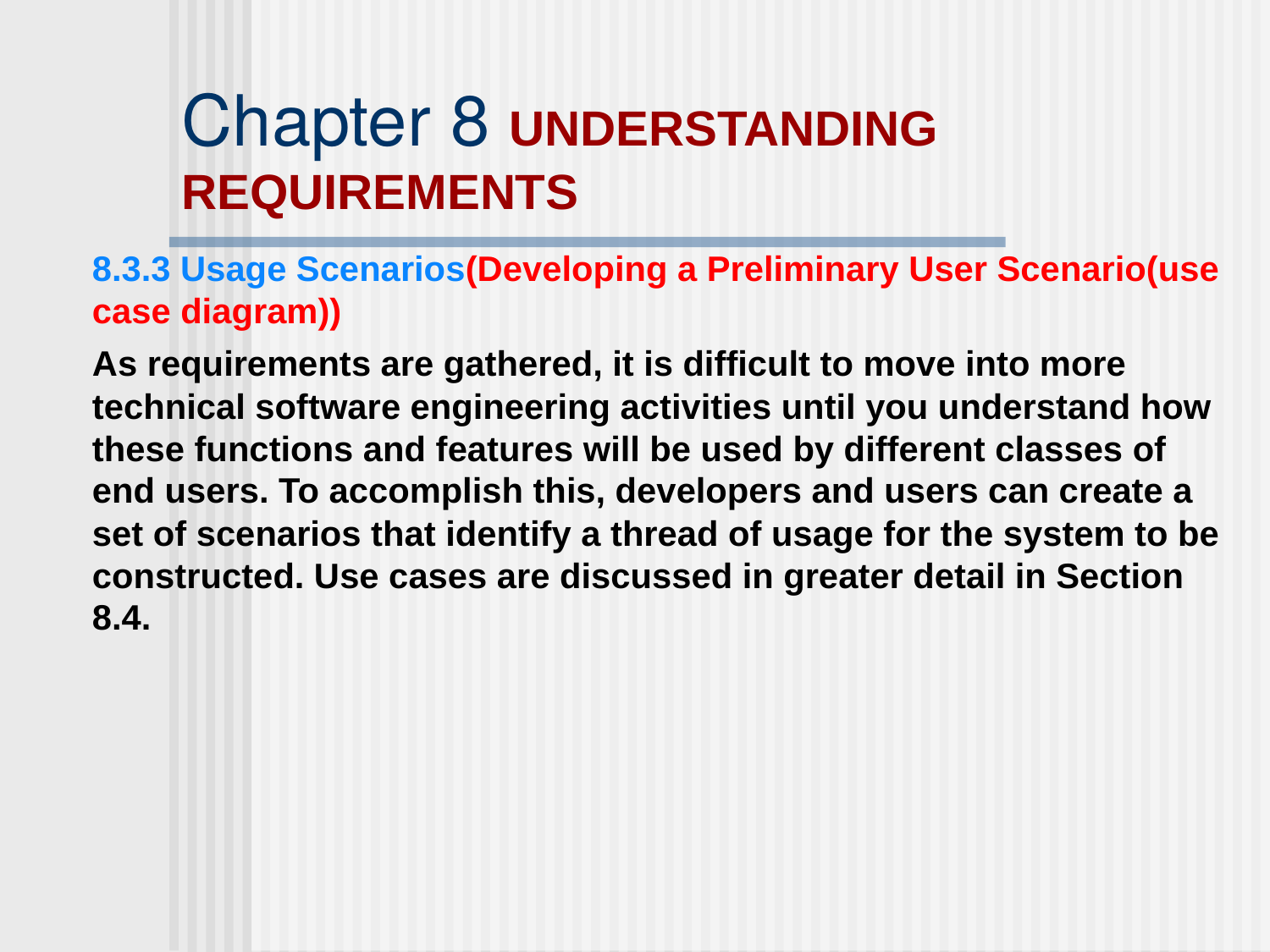

# Chapter 8 UNDERSTANDING REQUIREMENTS
8.3.3 Usage Scenarios(Developing a Preliminary User Scenario(use case diagram))
As requirements are gathered, it is difficult to move into more technical software engineering activities until you understand how these functions and features will be used by different classes of end users. To accomplish this, developers and users can create a set of scenarios that identify a thread of usage for the system to be constructed. Use cases are discussed in greater detail in Section 8.4.
13